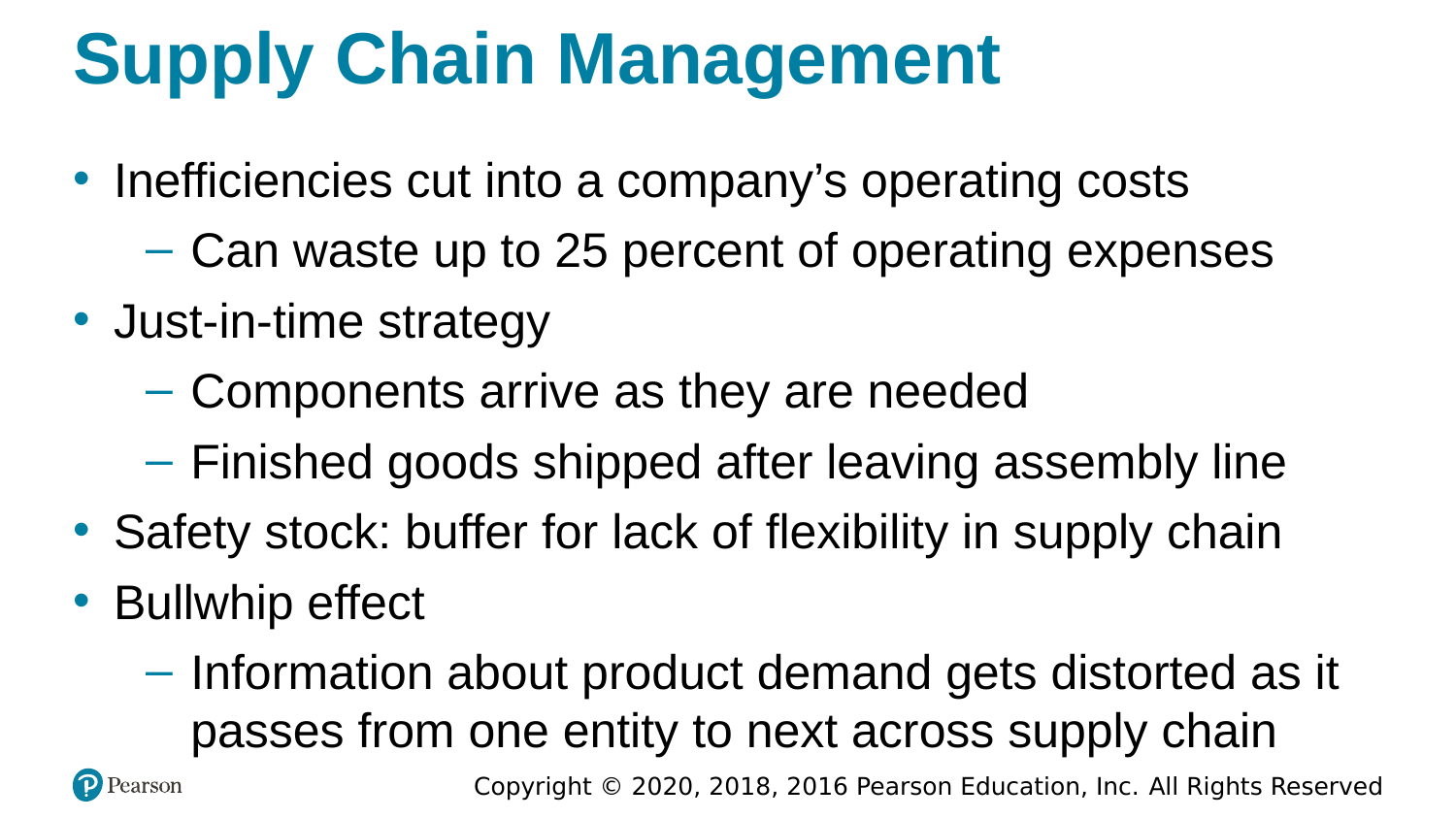

# Supply Chain Management
Inefficiencies cut into a company’s operating costs
Can waste up to 25 percent of operating expenses
Just-in-time strategy
Components arrive as they are needed
Finished goods shipped after leaving assembly line
Safety stock: buffer for lack of flexibility in supply chain
Bullwhip effect
Information about product demand gets distorted as it passes from one entity to next across supply chain